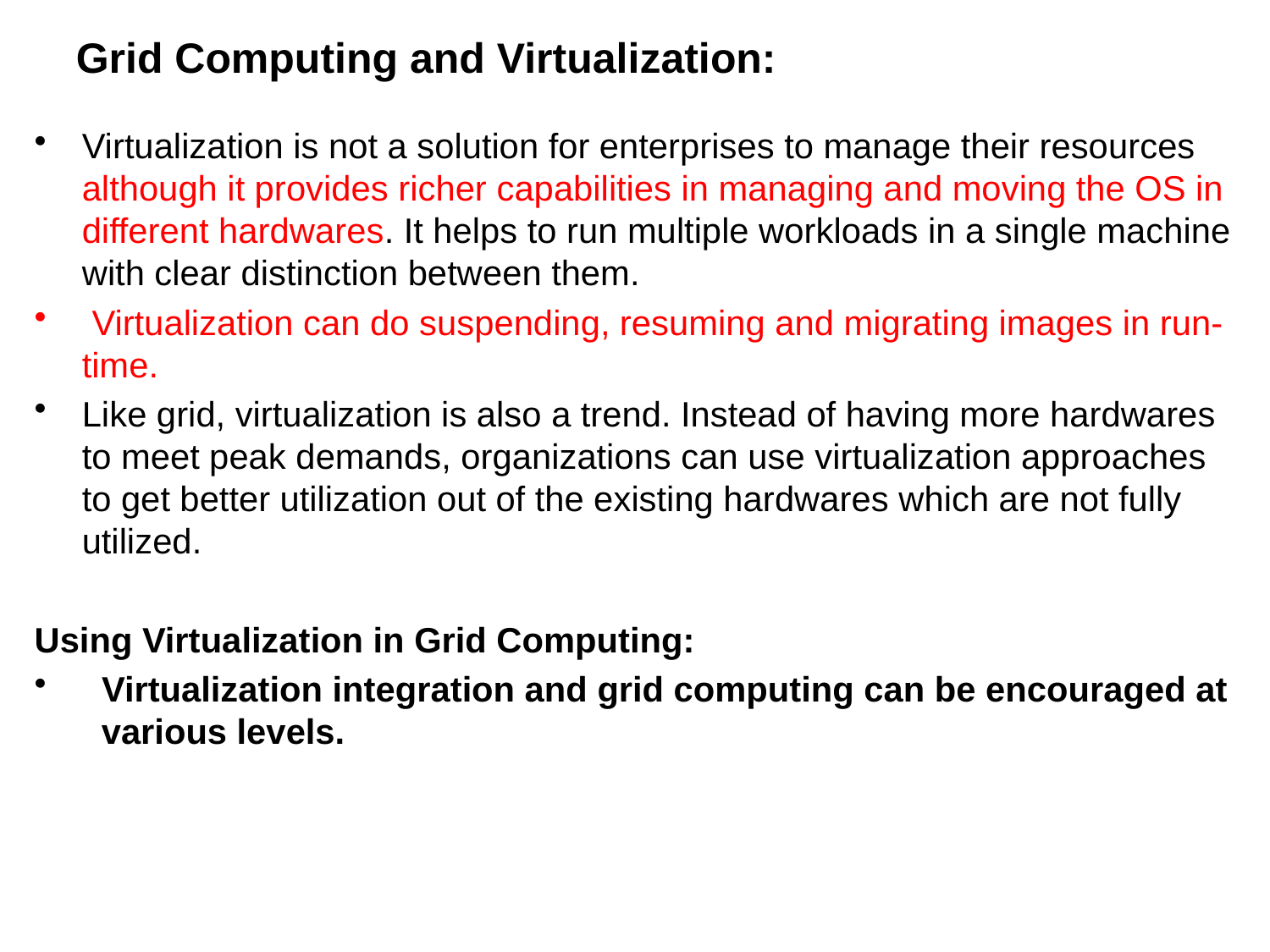

# Grid Computing and Virtualization:
Virtualization is not a solution for enterprises to manage their resources although it provides richer capabilities in managing and moving the OS in different hardwares. It helps to run multiple workloads in a single machine with clear distinction between them.
 Virtualization can do suspending, resuming and migrating images in run-time.
Like grid, virtualization is also a trend. Instead of having more hardwares to meet peak demands, organizations can use virtualization approaches to get better utilization out of the existing hardwares which are not fully utilized.

Using Virtualization in Grid Computing:
  Virtualization integration and grid computing can be encouraged at   various levels.